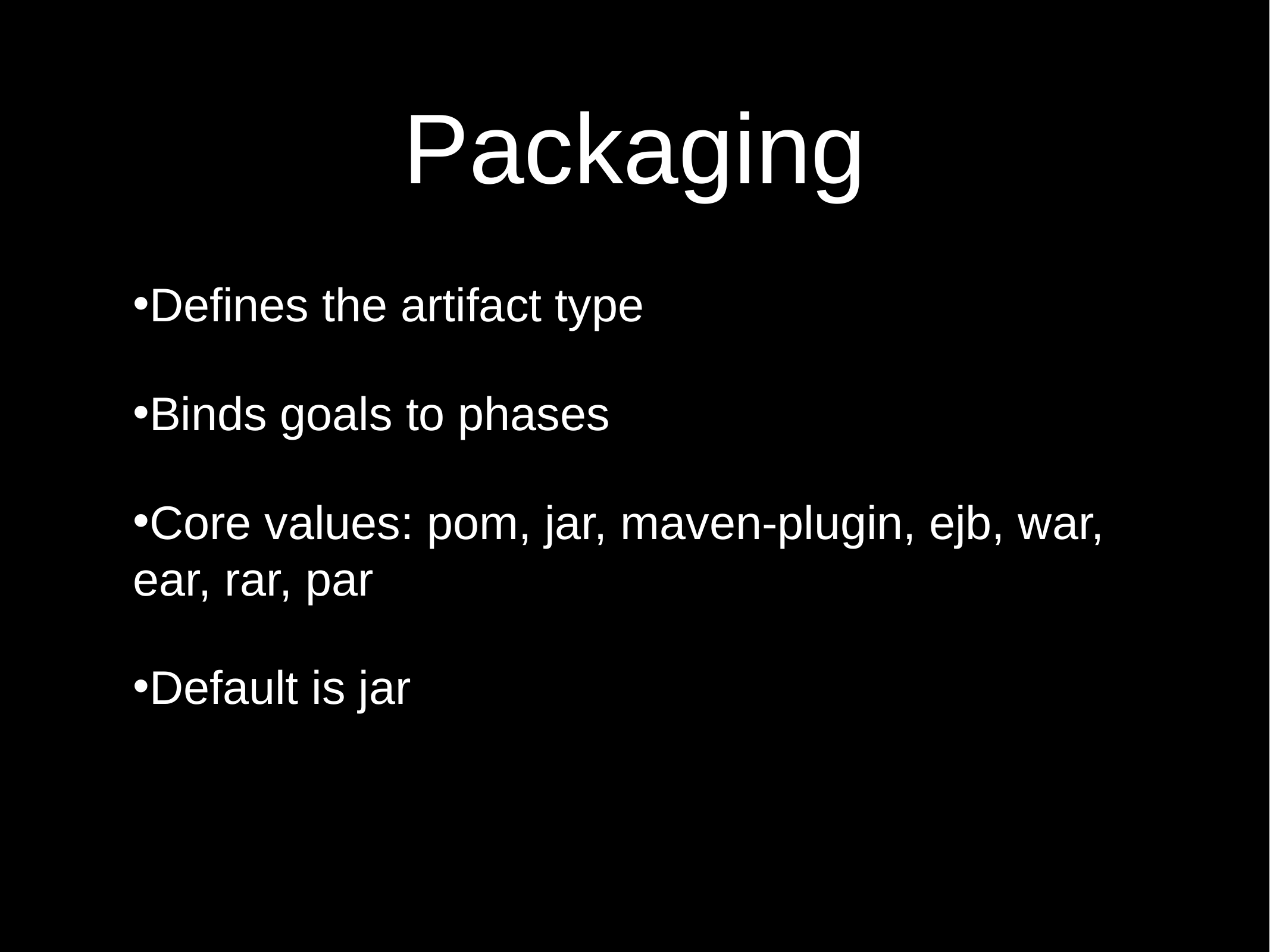

# Packaging
Defines the artifact type
Binds goals to phases
Core values: pom, jar, maven-plugin, ejb, war, ear, rar, par
Default is jar